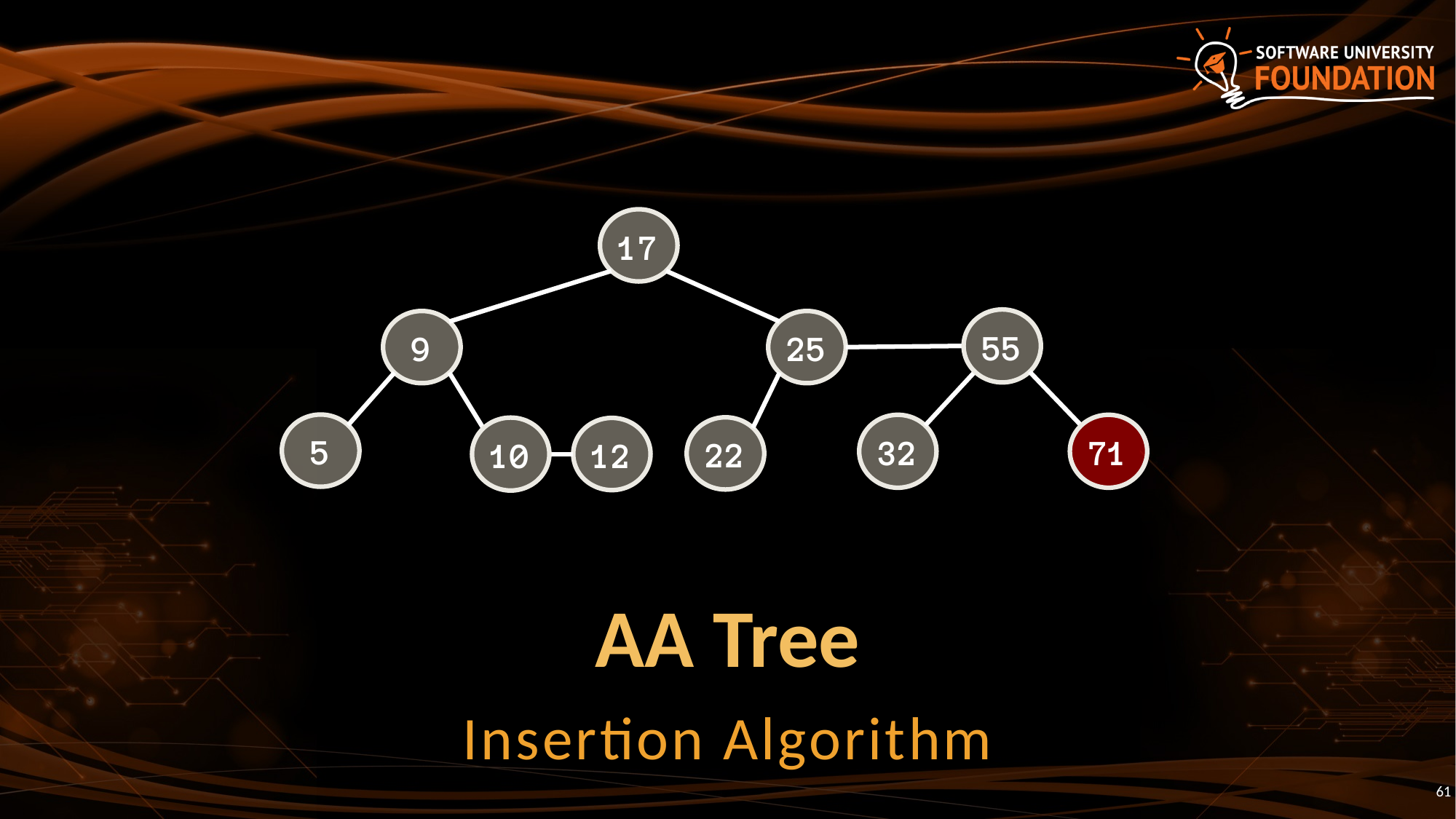

17
55
9
25
5
32
71
22
10
12
# AA Tree
Insertion Algorithm
61